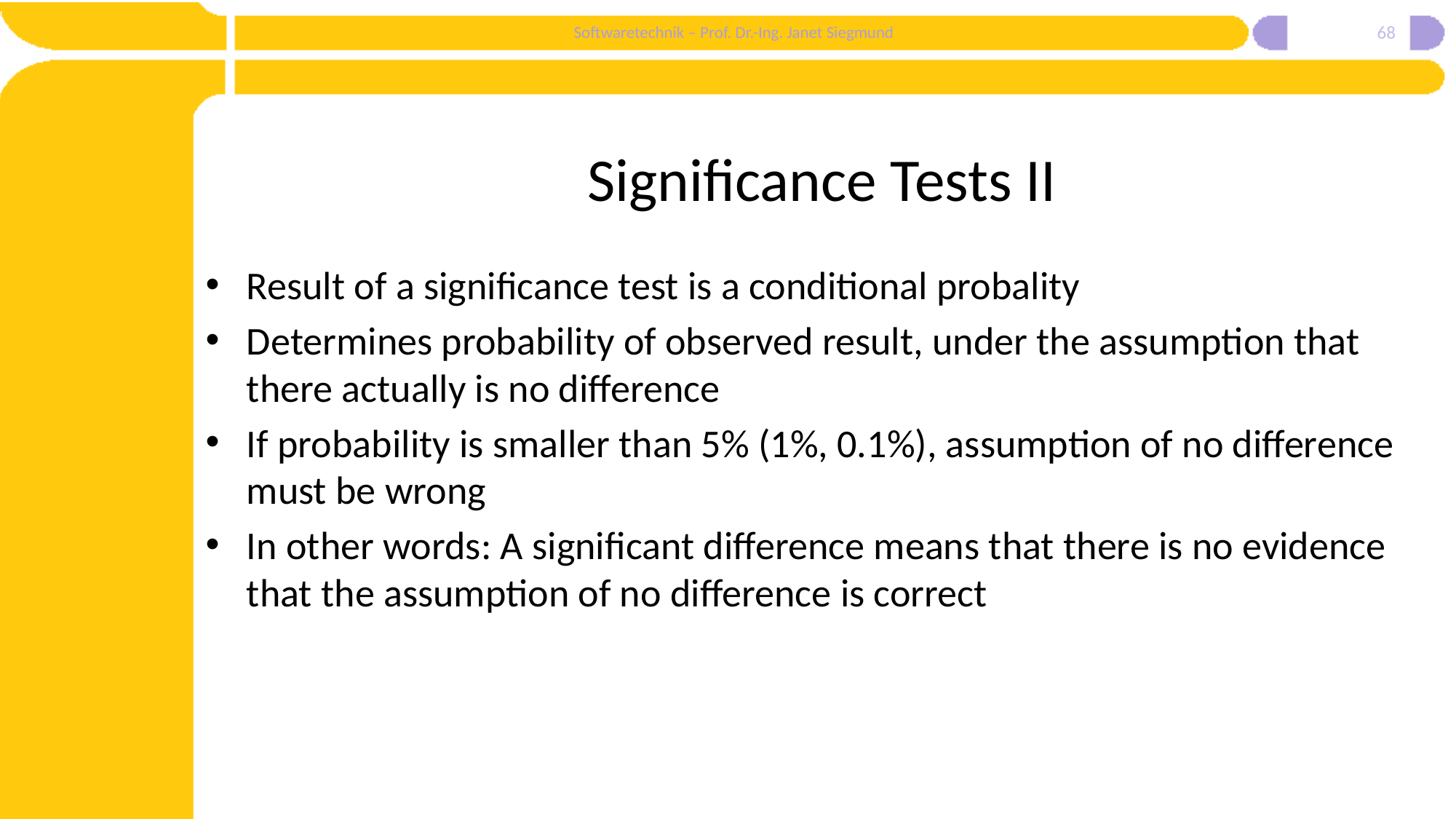

68
# Significance Tests II
Result of a significance test is a conditional probality
Determines probability of observed result, under the assumption that there actually is no difference
If probability is smaller than 5% (1%, 0.1%), assumption of no difference must be wrong
In other words: A significant difference means that there is no evidence that the assumption of no difference is correct